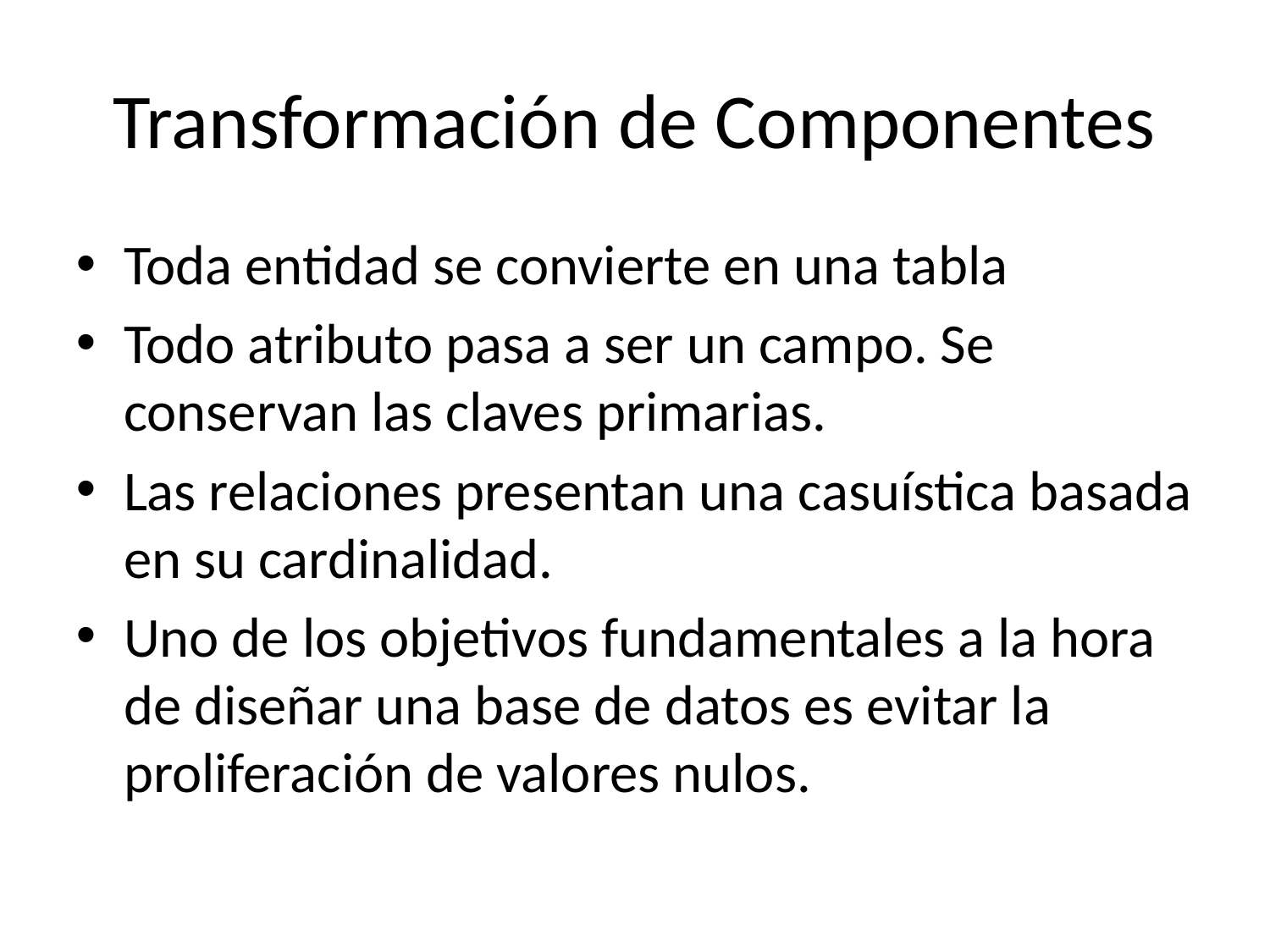

# Transformación de Componentes
Toda entidad se convierte en una tabla
Todo atributo pasa a ser un campo. Se conservan las claves primarias.
Las relaciones presentan una casuística basada en su cardinalidad.
Uno de los objetivos fundamentales a la hora de diseñar una base de datos es evitar la proliferación de valores nulos.